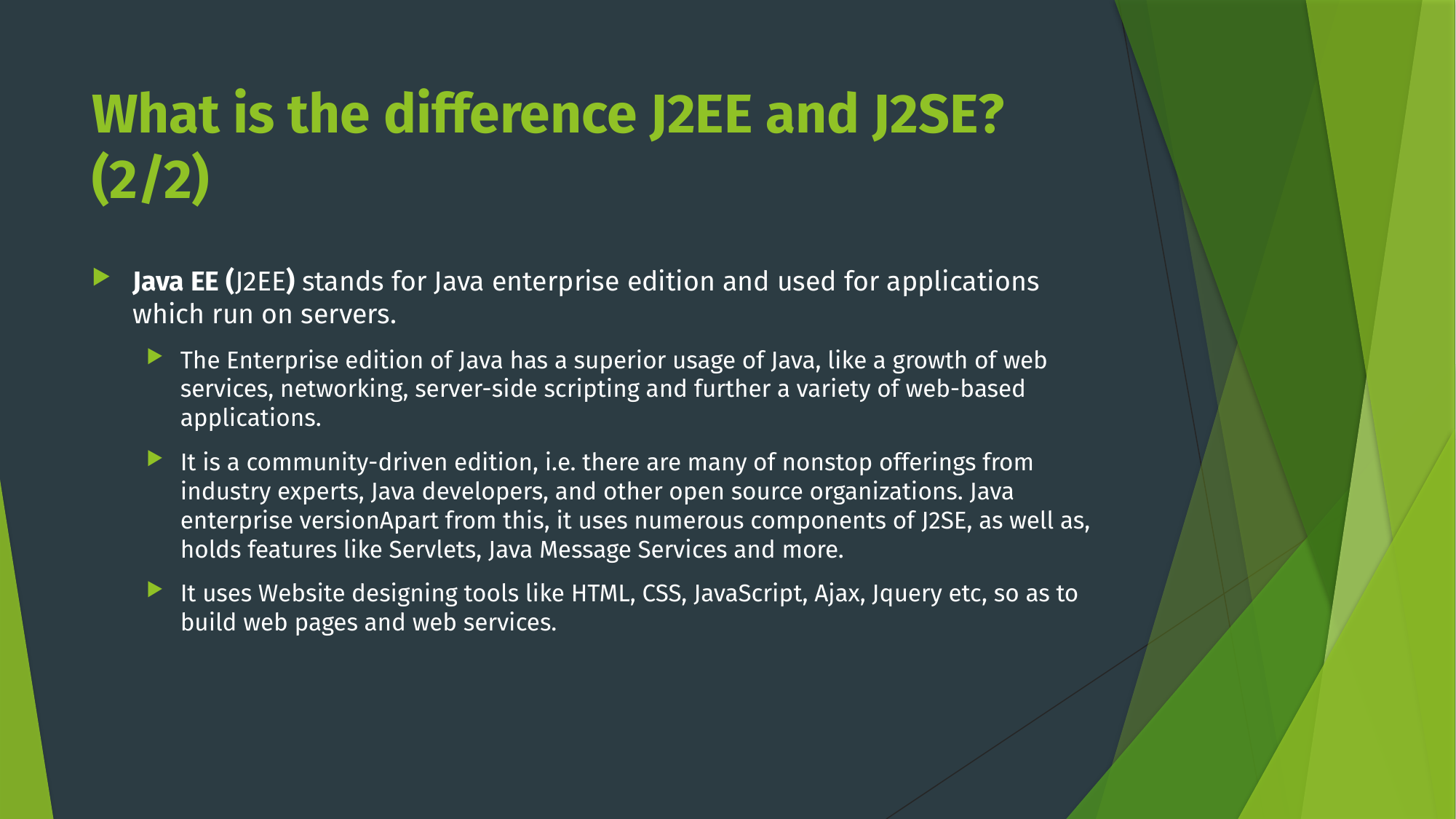

# What is the difference J2EE and J2SE? (2/2)
Java EE (J2EE) stands for Java enterprise edition and used for applications which run on servers.
The Enterprise edition of Java has a superior usage of Java, like a growth of web services, networking, server-side scripting and further a variety of web-based applications.
It is a community-driven edition, i.e. there are many of nonstop offerings from industry experts, Java developers, and other open source organizations. Java enterprise versionApart from this, it uses numerous components of J2SE, as well as, holds features like Servlets, Java Message Services and more.
It uses Website designing tools like HTML, CSS, JavaScript, Ajax, Jquery etc, so as to build web pages and web services.